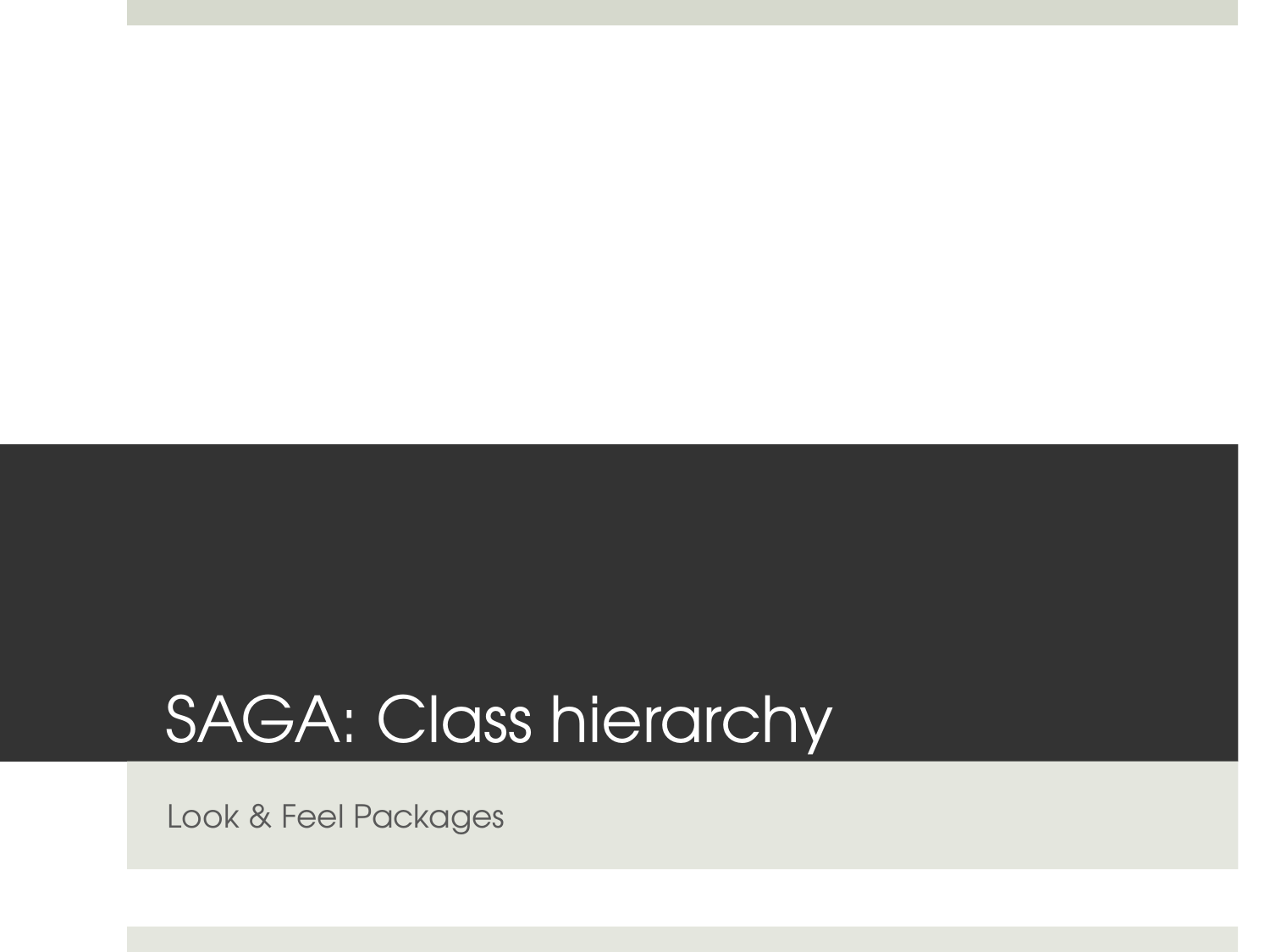

# SAGA: Class hierarchy
Look & Feel Packages